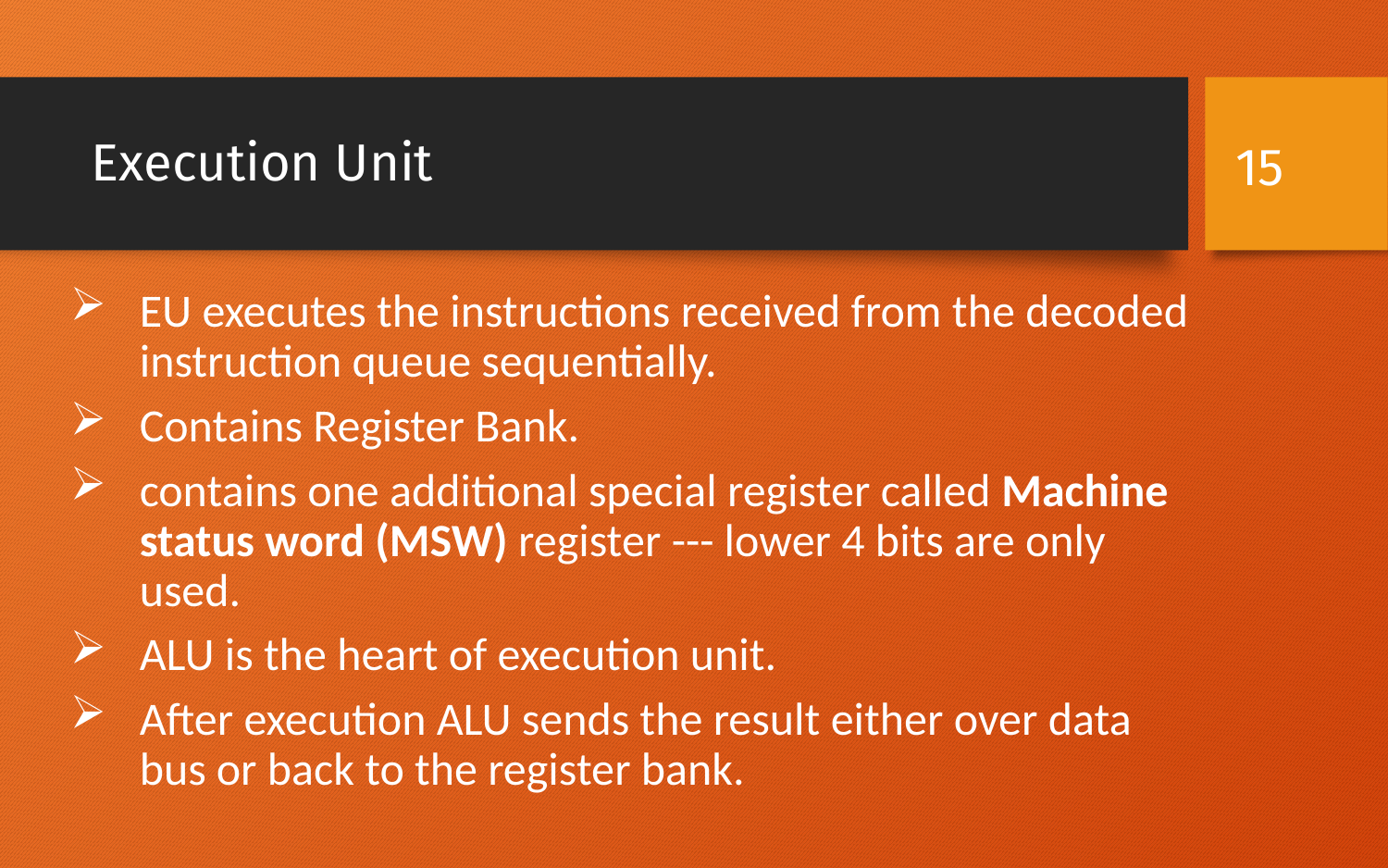

# Execution Unit
15
EU executes the instructions received from the decoded instruction queue sequentially.
Contains Register Bank.
contains one additional special register called Machine status word (MSW) register --- lower 4 bits are only used.
ALU is the heart of execution unit.
After execution ALU sends the result either over data bus or back to the register bank.